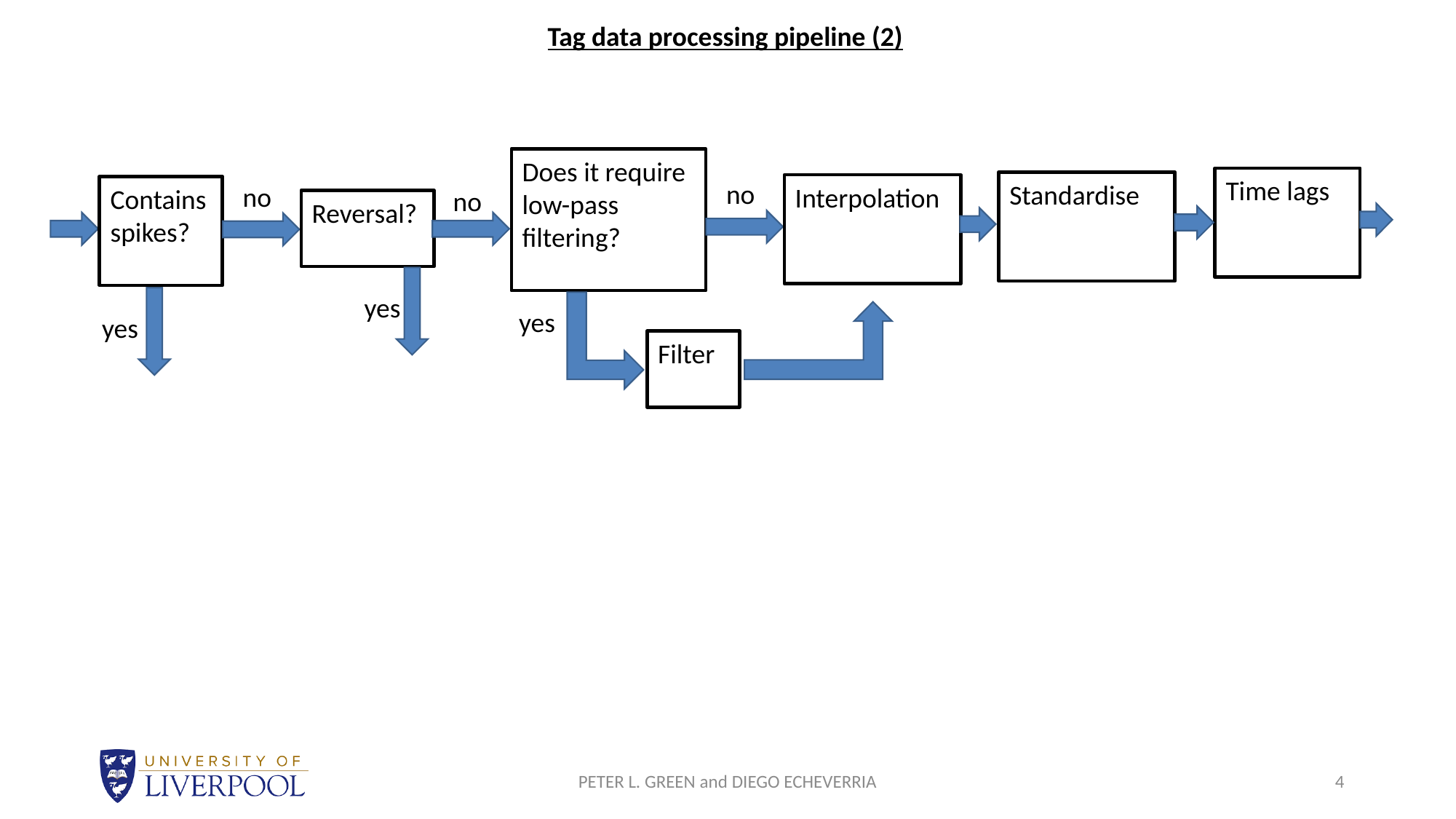

Tag data processing pipeline (2)
Does it require low-pass filtering?

Time lags

no
Standardise

no
Interpolation

Contains
spikes?

no
Reversal?

yes

yes

yes
Filter

PETER L. GREEN and DIEGO ECHEVERRIA
4